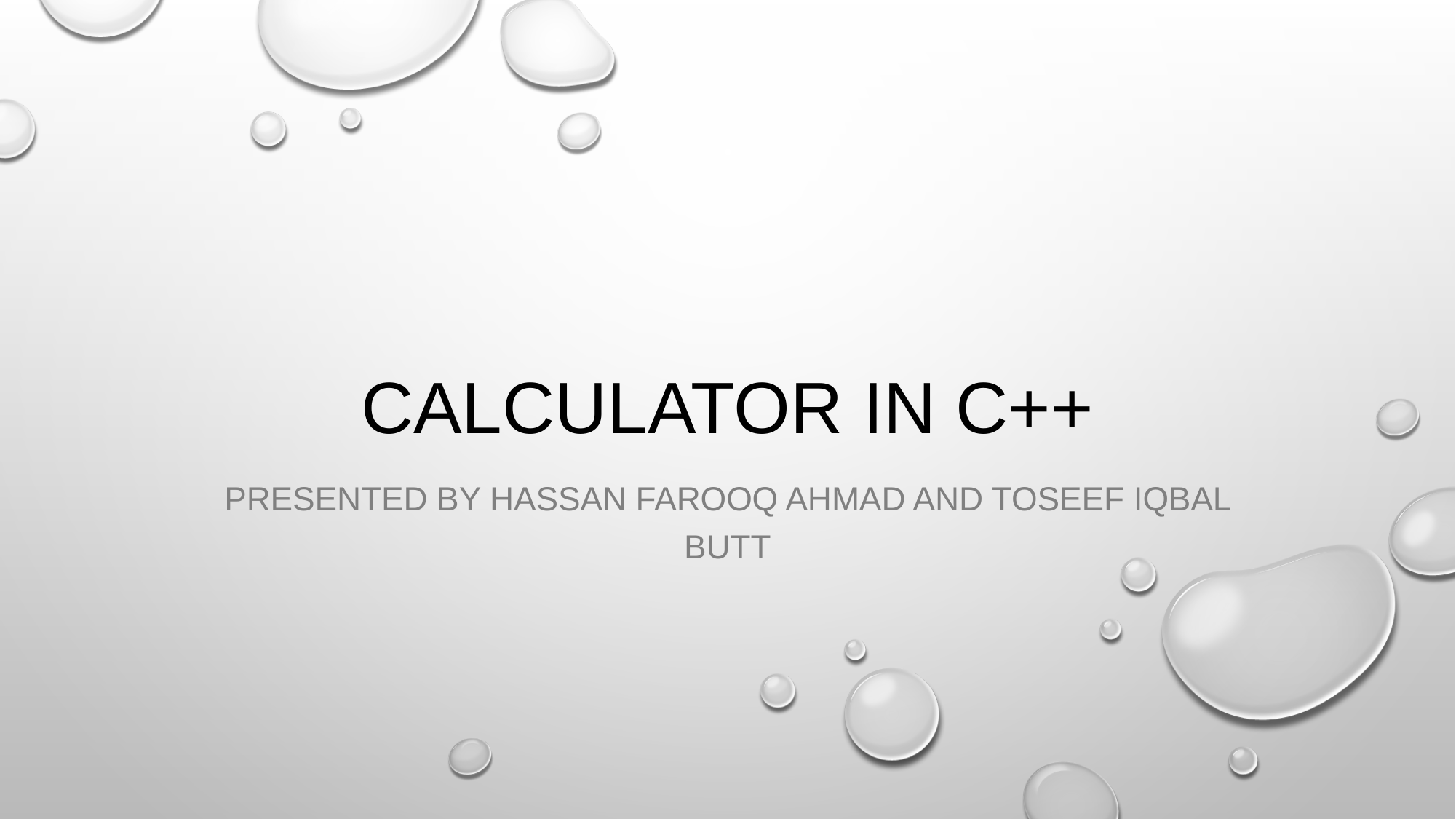

# Calculator in c++
Presented by hassan Farooq ahmad and toseef Iqbal butt